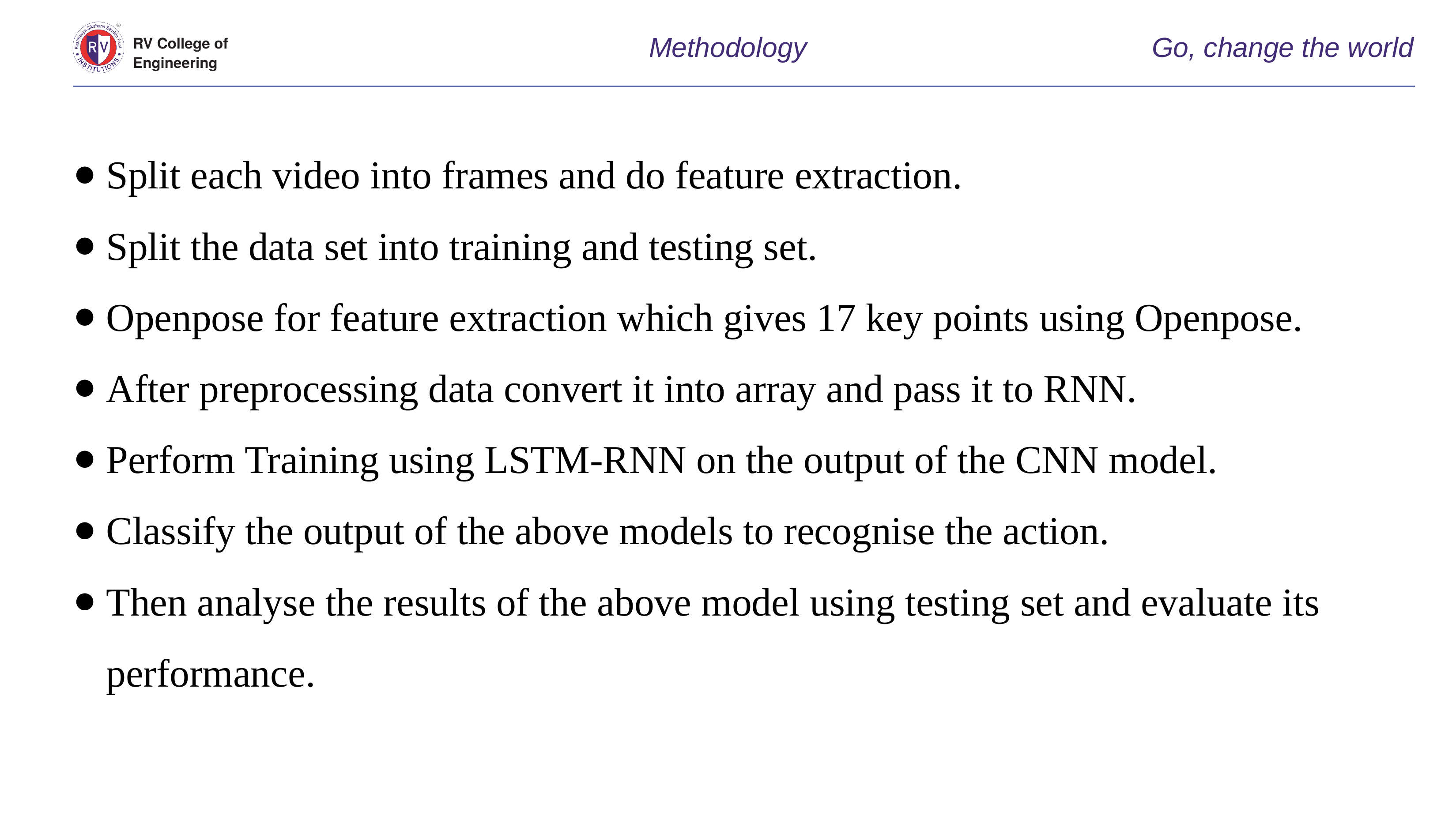

# Methodology
Go, change the world
RV College of
Engineering

Split each video into frames and do feature extraction.
Split the data set into training and testing set.
Openpose for feature extraction which gives 17 key points using Openpose.
After preprocessing data convert it into array and pass it to RNN.
Perform Training using LSTM-RNN on the output of the CNN model.
Classify the output of the above models to recognise the action.
Then analyse the results of the above model using testing set and evaluate its performance.